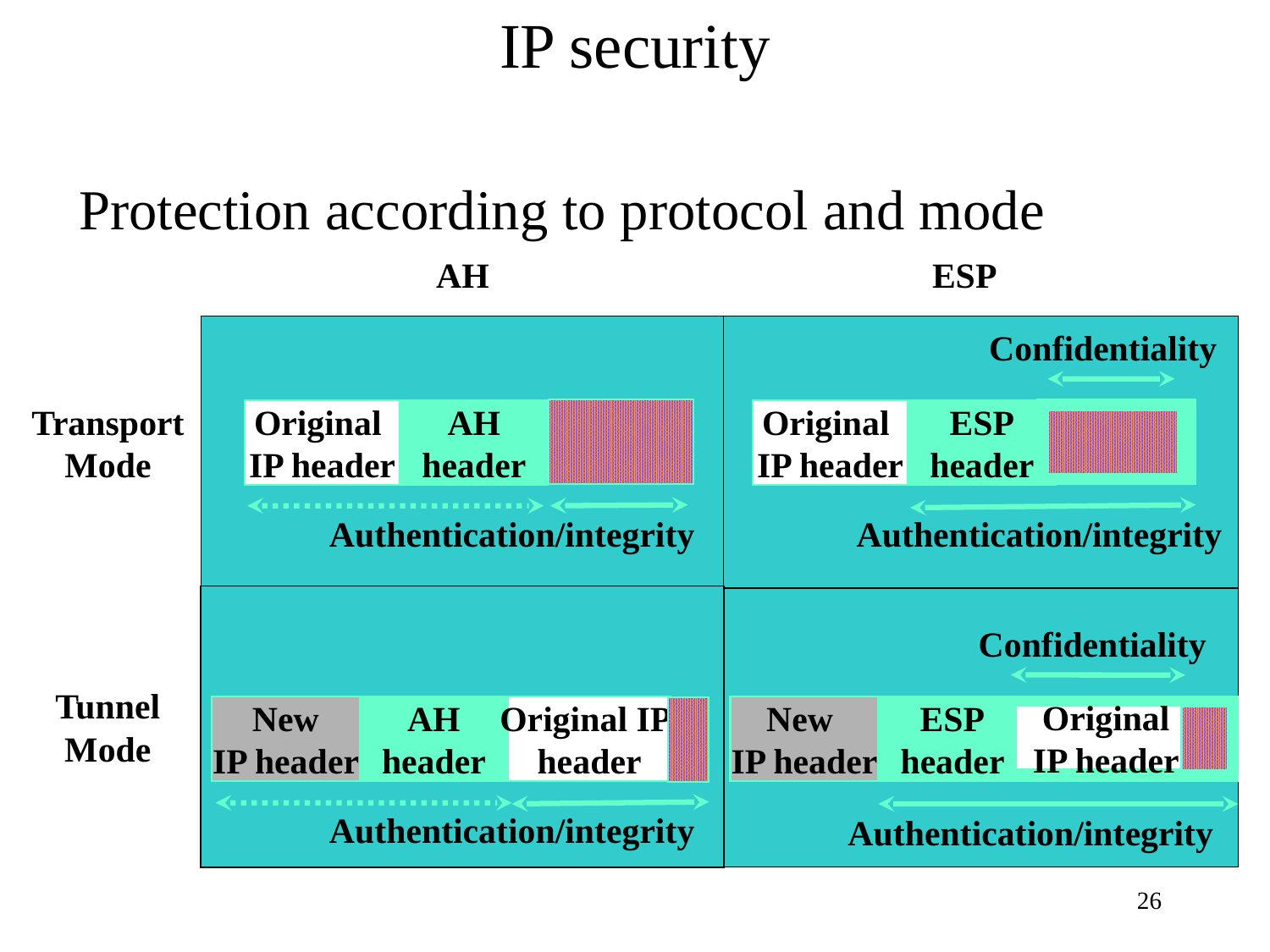

# IP security
Protection according to protocol and mode
AH
ESP

Confidentiality

Transport
Mode

Original
IP header
AH
header
Original
IP header
ESP
header

Authentication/integrity
Authentication/integrity

Confidentiality

Tunnel
Mode
New
IP header
AH
header
Original IP
header

Authentication/integrity

New
IP header
ESP
header

Original
IP header

Authentication/integrity

26